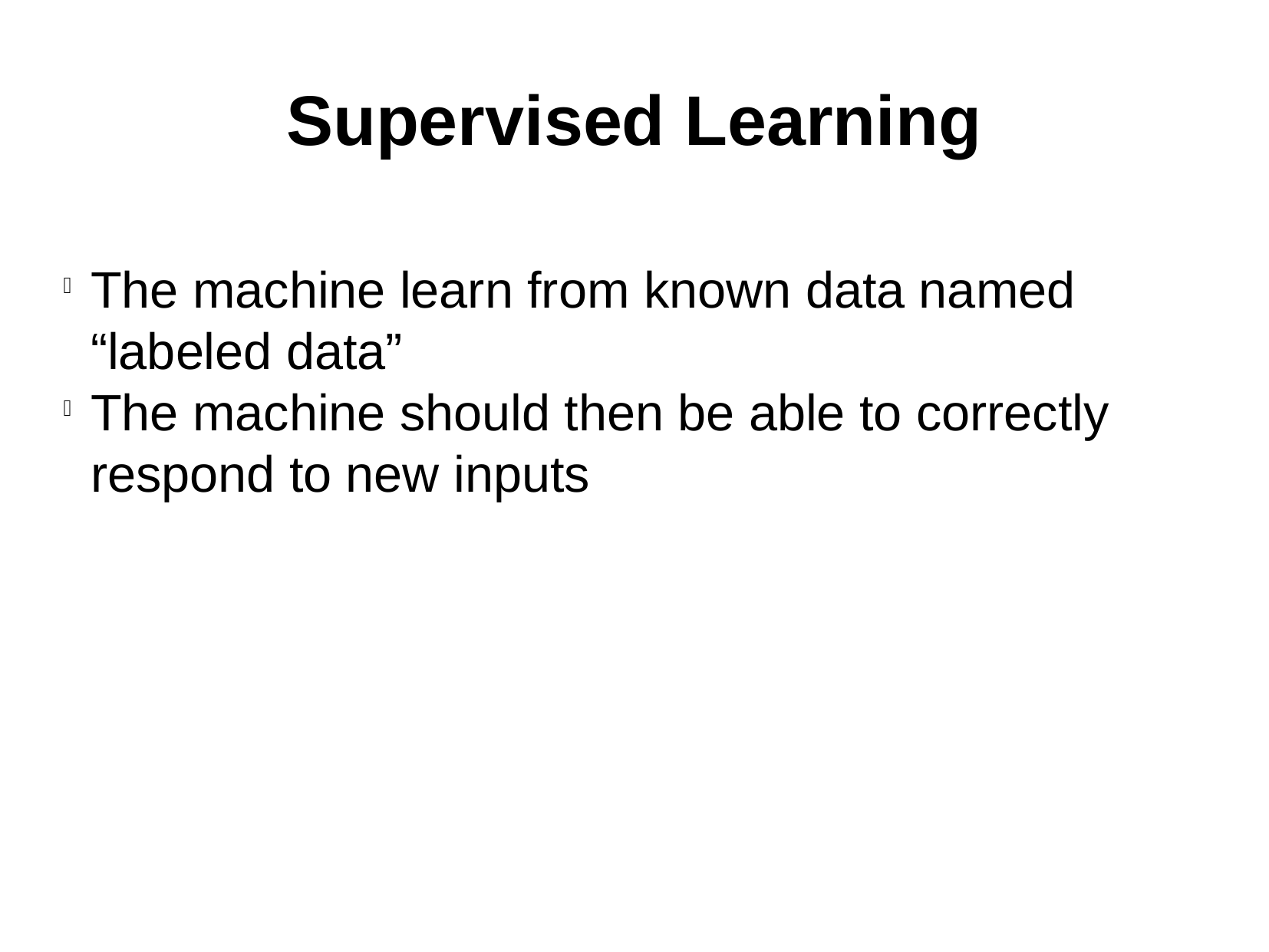

Supervised Learning

The machine learn from known data named “labeled data”
The machine should then be able to correctly respond to new inputs